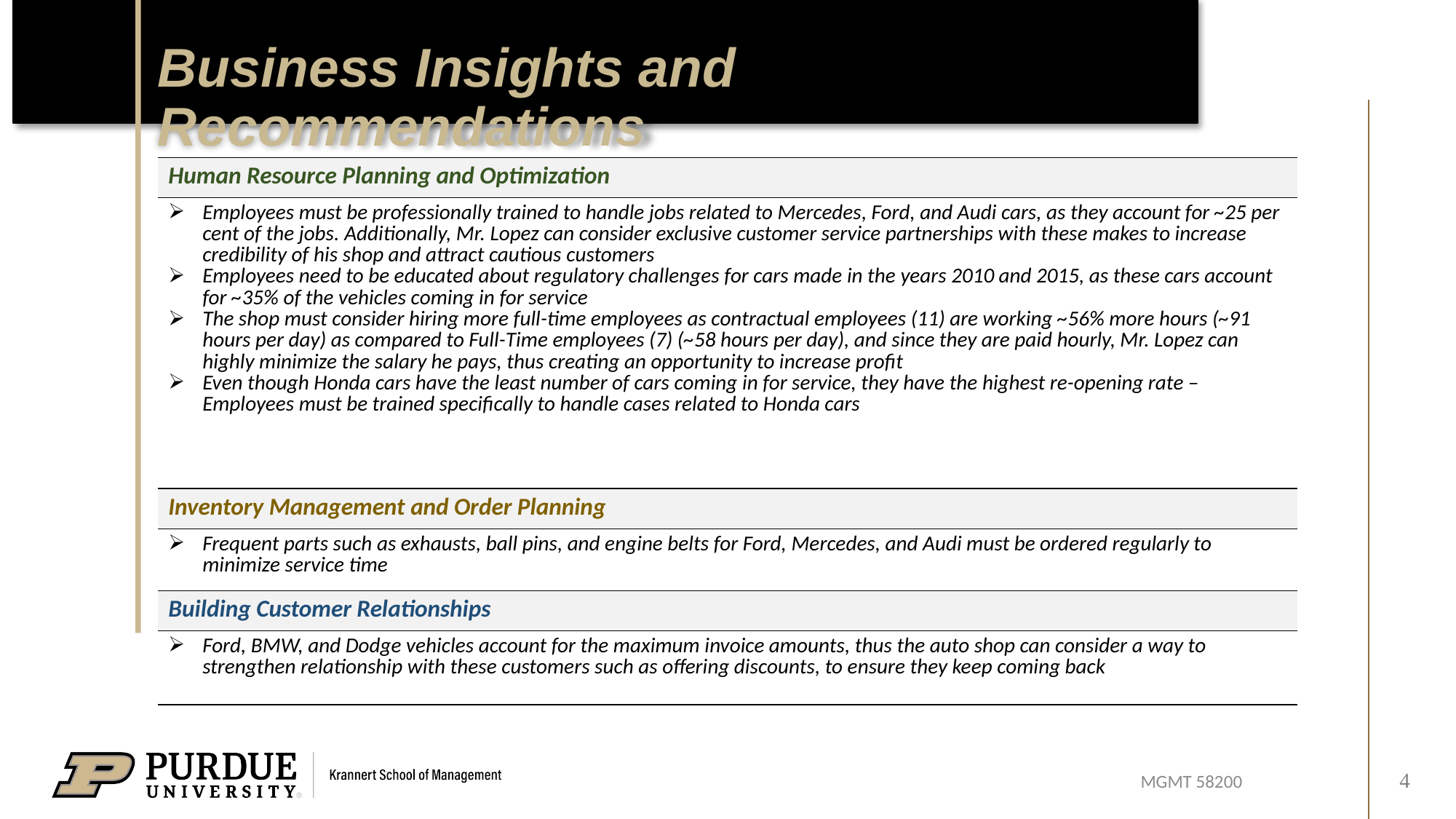

Business Insights and Recommendations
| Human Resource Planning and Optimization |
| --- |
| Employees must be professionally trained to handle jobs related to Mercedes, Ford, and Audi cars, as they account for ~25 per cent of the jobs. Additionally, Mr. Lopez can consider exclusive customer service partnerships with these makes to increase credibility of his shop and attract cautious customers Employees need to be educated about regulatory challenges for cars made in the years 2010 and 2015, as these cars account for ~35% of the vehicles coming in for service The shop must consider hiring more full-time employees as contractual employees (11) are working ~56% more hours (~91 hours per day) as compared to Full-Time employees (7) (~58 hours per day), and since they are paid hourly, Mr. Lopez can highly minimize the salary he pays, thus creating an opportunity to increase profit Even though Honda cars have the least number of cars coming in for service, they have the highest re-opening rate – Employees must be trained specifically to handle cases related to Honda cars |
| --- |
| Inventory Management and Order Planning |
| --- |
| Frequent parts such as exhausts, ball pins, and engine belts for Ford, Mercedes, and Audi must be ordered regularly to minimize service time |
| --- |
| Building Customer Relationships |
| --- |
| Ford, BMW, and Dodge vehicles account for the maximum invoice amounts, thus the auto shop can consider a way to strengthen relationship with these customers such as offering discounts, to ensure they keep coming back |
| --- |
4